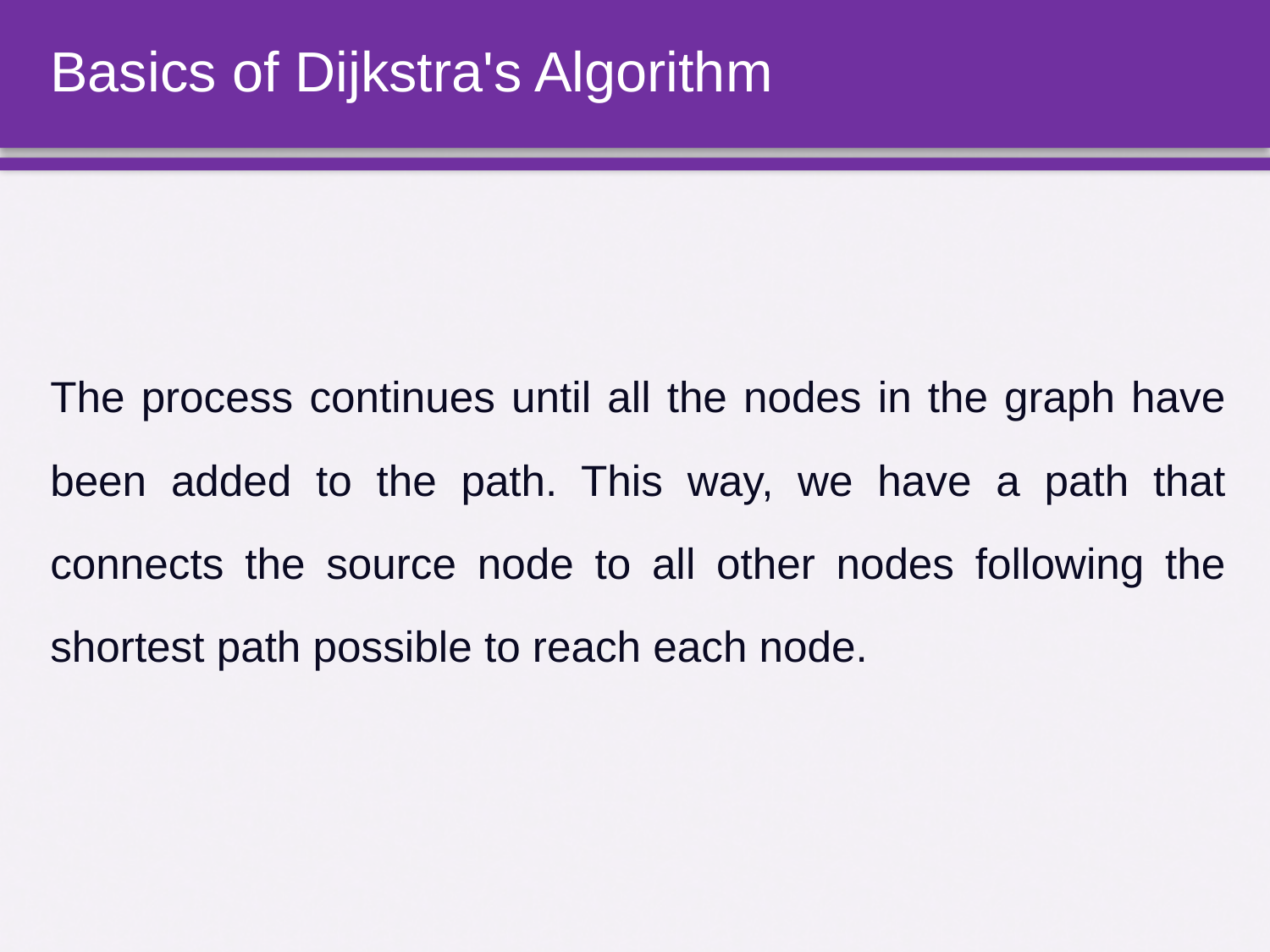

# Basics of Dijkstra's Algorithm
The process continues until all the nodes in the graph have been added to the path. This way, we have a path that connects the source node to all other nodes following the shortest path possible to reach each node.